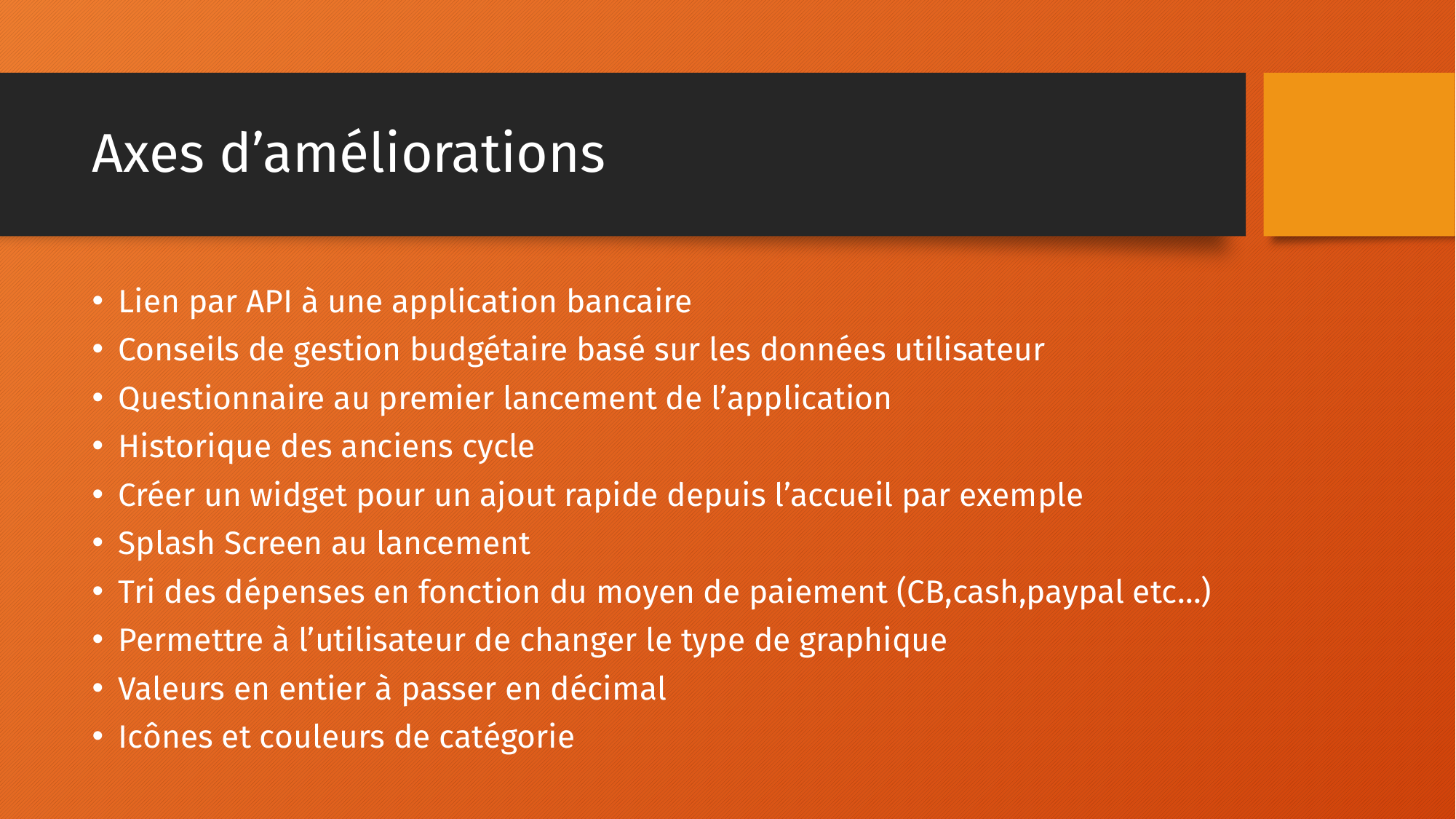

# Axes d’améliorations
Lien par API à une application bancaire
Conseils de gestion budgétaire basé sur les données utilisateur
Questionnaire au premier lancement de l’application
Historique des anciens cycle
Créer un widget pour un ajout rapide depuis l’accueil par exemple
Splash Screen au lancement
Tri des dépenses en fonction du moyen de paiement (CB,cash,paypal etc…)
Permettre à l’utilisateur de changer le type de graphique
Valeurs en entier à passer en décimal
Icônes et couleurs de catégorie